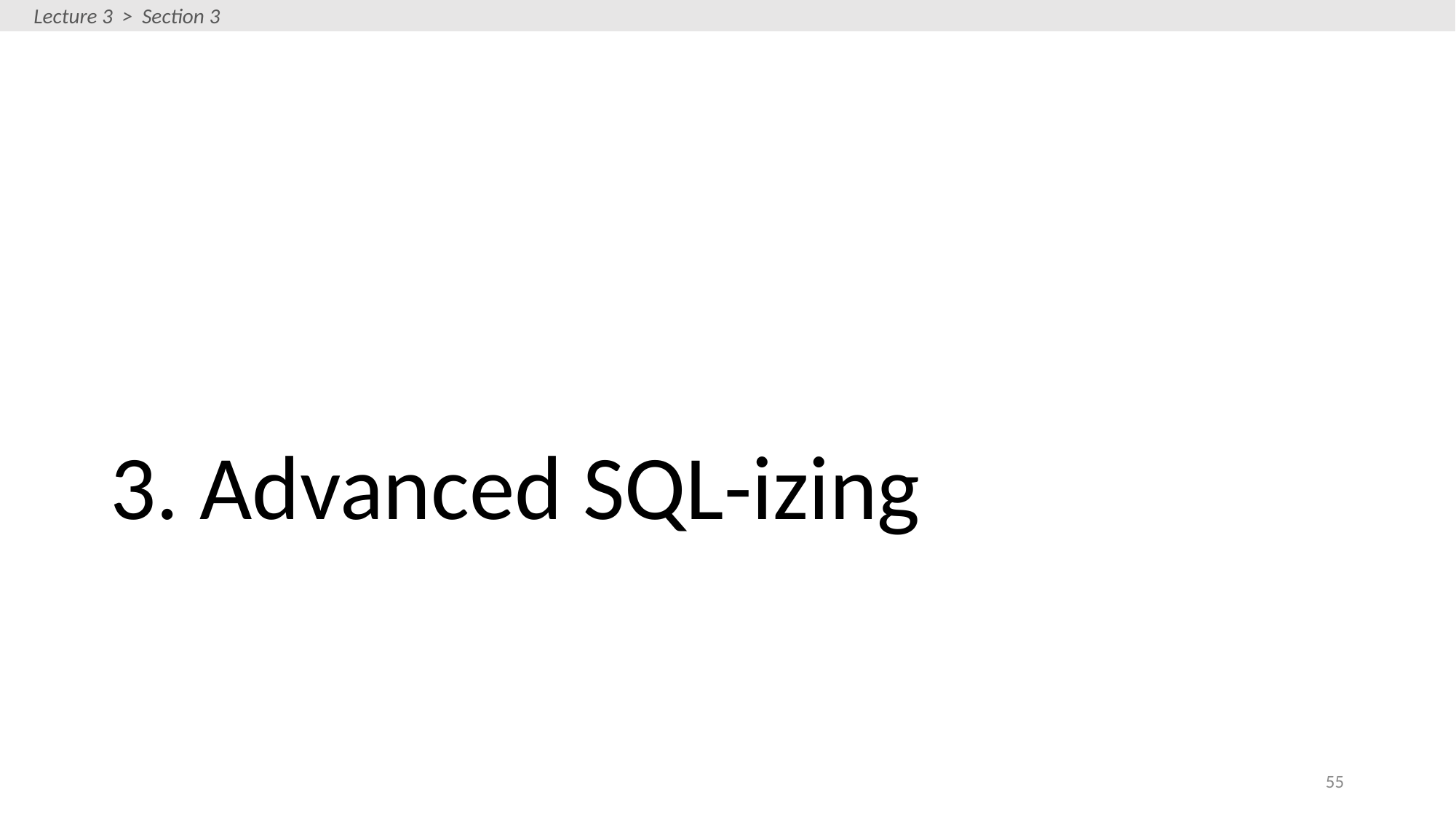

Lecture 3  >  Section 3
# 3. Advanced SQL-izing
55